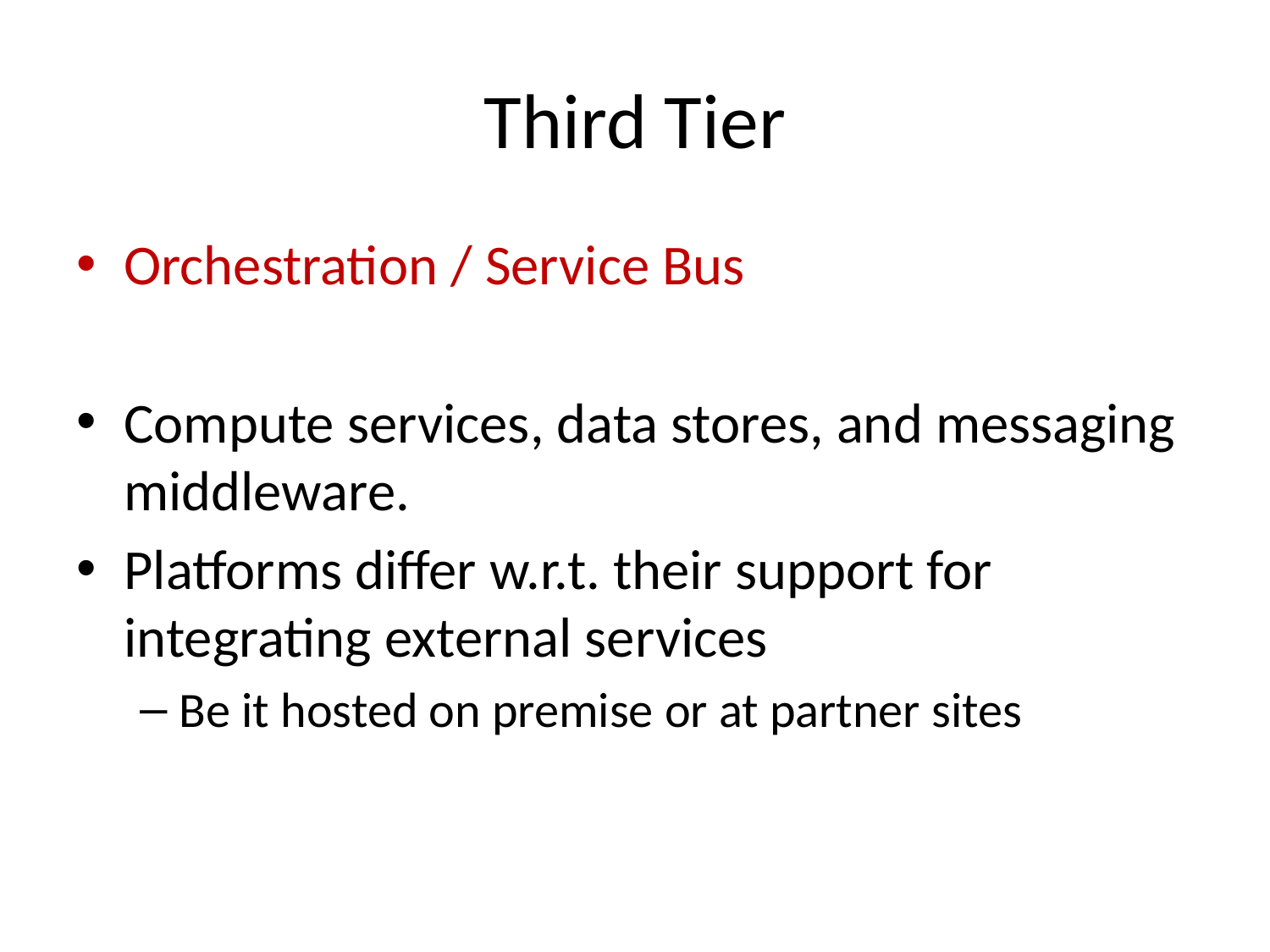

# Third Tier
Orchestration / Service Bus

Compute services, data stores, and messaging middleware.
Platforms differ w.r.t. their support for integrating external services
Be it hosted on premise or at partner sites